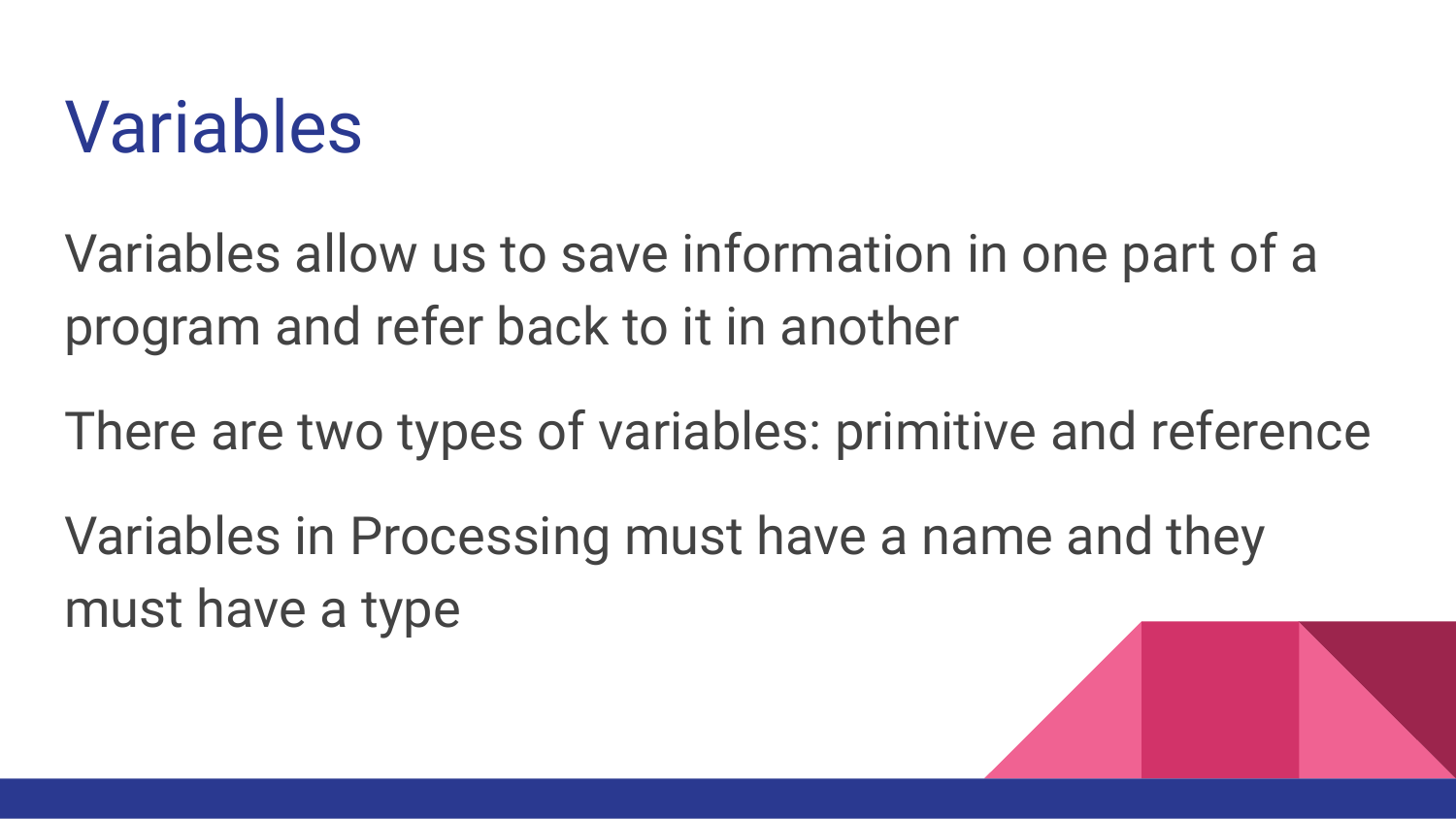

# Variables
Variables allow us to save information in one part of a program and refer back to it in another
There are two types of variables: primitive and reference
Variables in Processing must have a name and they must have a type